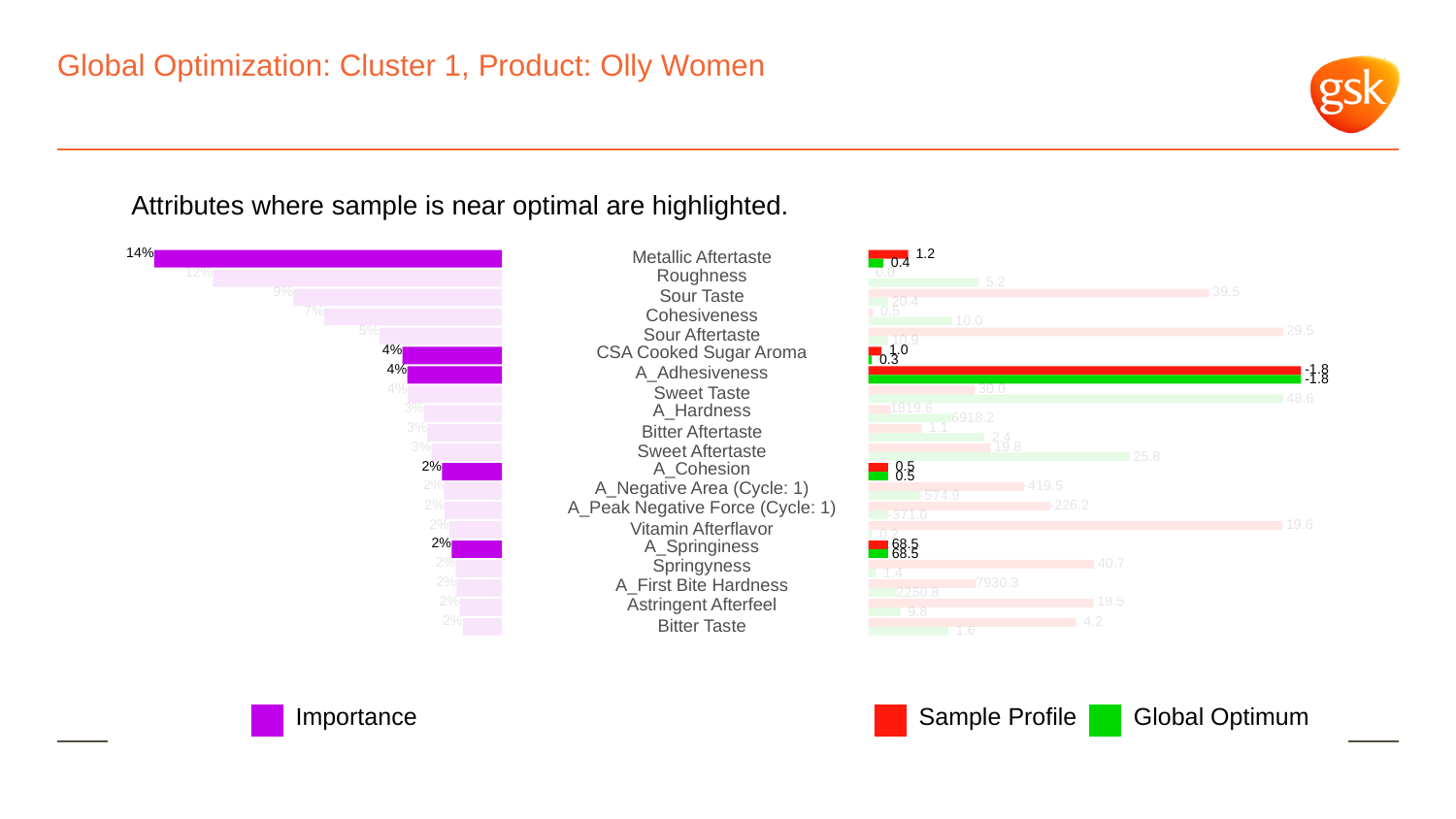

# Global Optimization: Cluster 1, Product: Olly Women

Attributes where sample is near optimal are highlighted.

14%
  1.2

Metallic Aftertaste
  0.4

12%
Roughness
  0.0

  5.2

9%
 39.5

Sour Taste
 20.4

7%
  0.5

Cohesiveness
 10.0

5%
 29.5

Sour Aftertaste
 10.9

4%
CSA Cooked Sugar Aroma
  1.0

  0.3

4%
 -1.8
A_Adhesiveness

 -1.8

4%
 30.0

Sweet Taste
 48.6

3%
1819.6
A_Hardness

6918.2

3%
  1.1

Bitter Aftertaste
  2.4

3%
 19.8

Sweet Aftertaste
 25.8

2%
A_Cohesion
  0.5

  0.5

2%
A_Negative Area (Cycle: 1)
-419.5

-574.9

2%
A_Peak Negative Force (Cycle: 1)
-226.2

-371.0

2%
 19.6

Vitamin Afterflavor
  0.2

2%
A_Springiness
 68.5

 68.5

2%
Springyness
 40.7

  1.4

2%
7930.3
A_First Bite Hardness

2250.8

2%
Astringent Afterfeel
 19.5

  9.8

2%
  4.2

Bitter Taste
  1.6

Global Optimum
Sample Profile
Importance